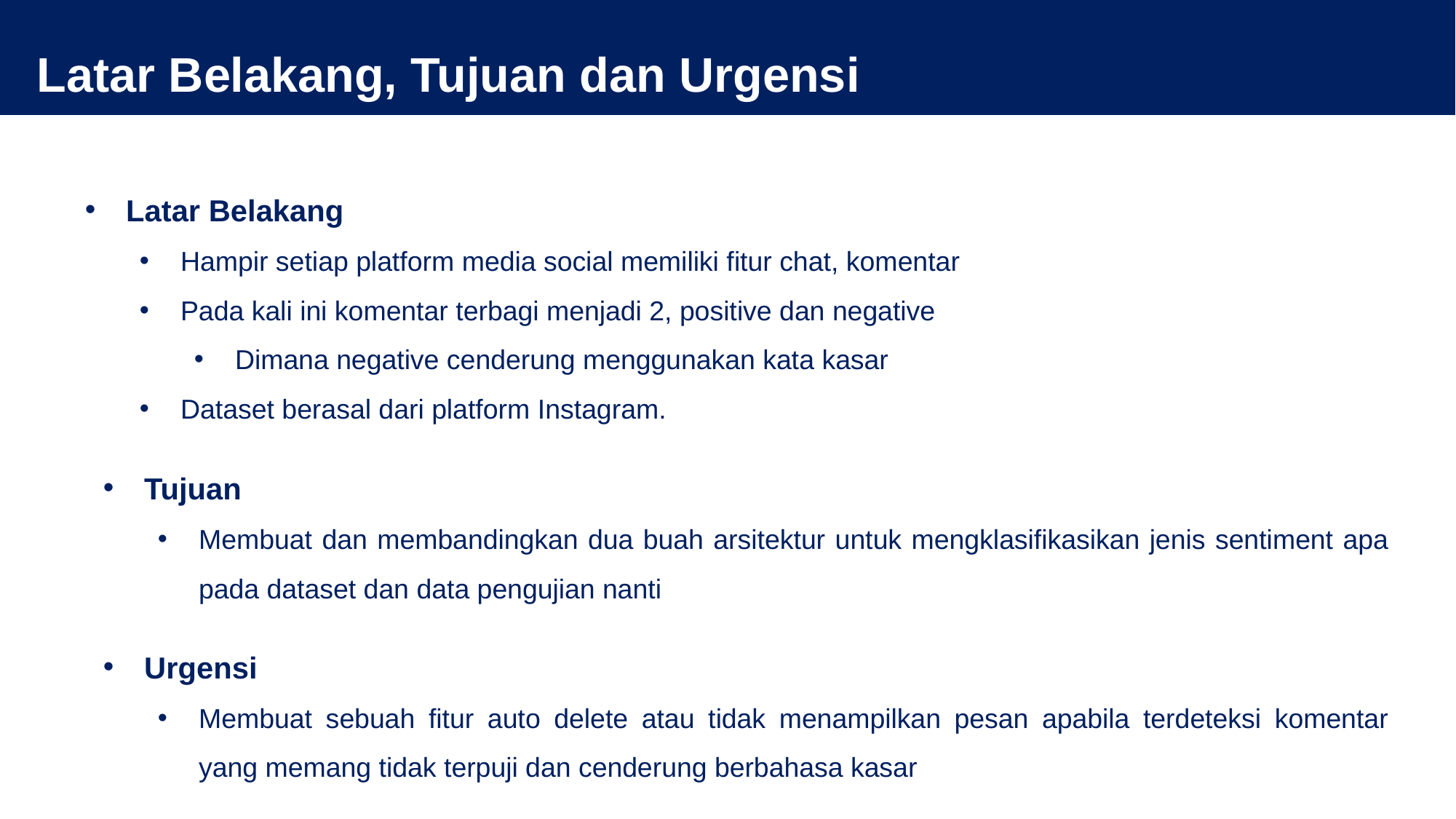

Latar Belakang, Tujuan dan Urgensi
Latar Belakang
Hampir setiap platform media social memiliki fitur chat, komentar
Pada kali ini komentar terbagi menjadi 2, positive dan negative
Dimana negative cenderung menggunakan kata kasar
Dataset berasal dari platform Instagram.
Tujuan
Membuat dan membandingkan dua buah arsitektur untuk mengklasifikasikan jenis sentiment apa pada dataset dan data pengujian nanti
Urgensi
Membuat sebuah fitur auto delete atau tidak menampilkan pesan apabila terdeteksi komentar yang memang tidak terpuji dan cenderung berbahasa kasar